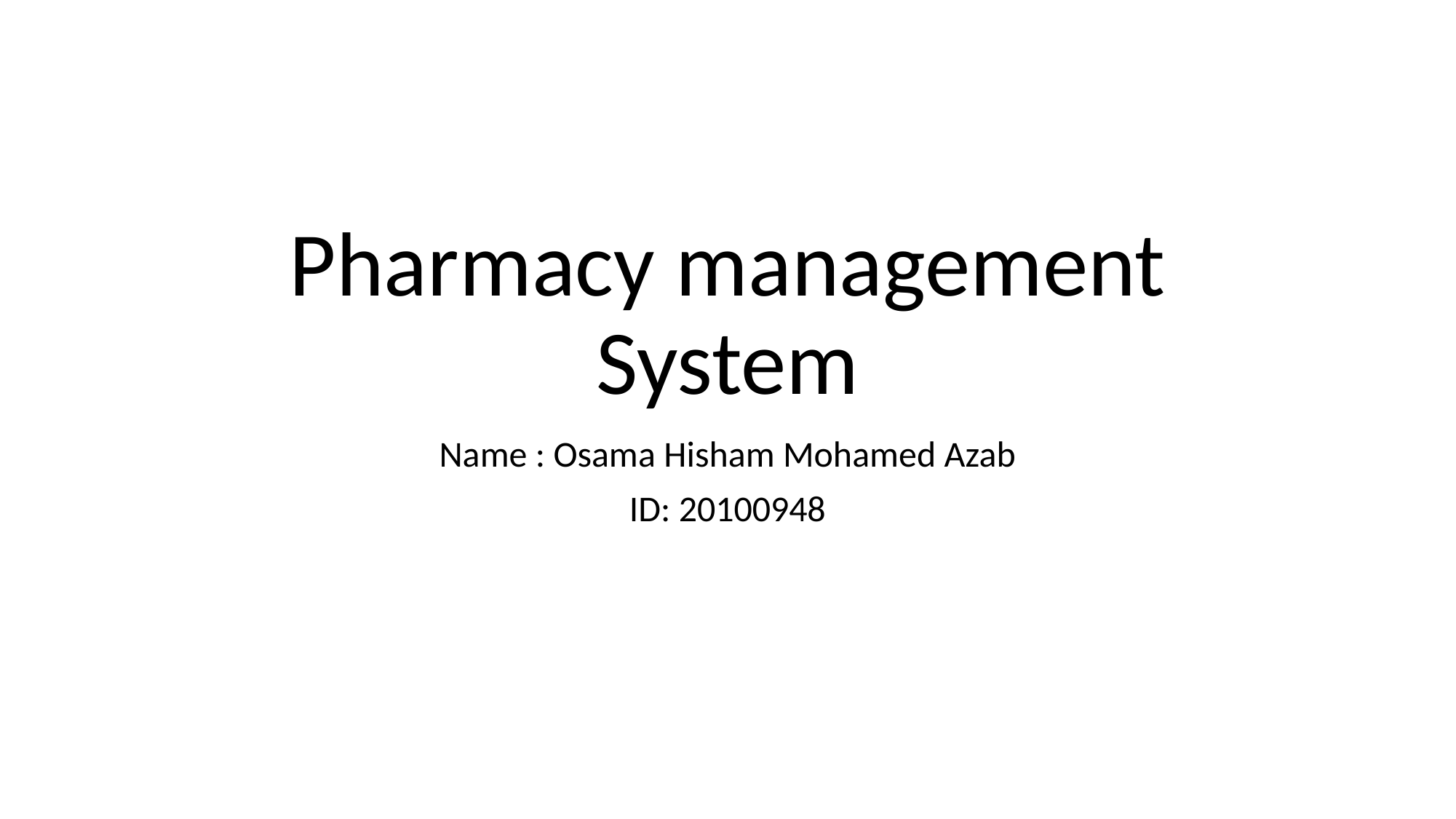

# Pharmacy management System
Name : Osama Hisham Mohamed Azab
ID: 20100948